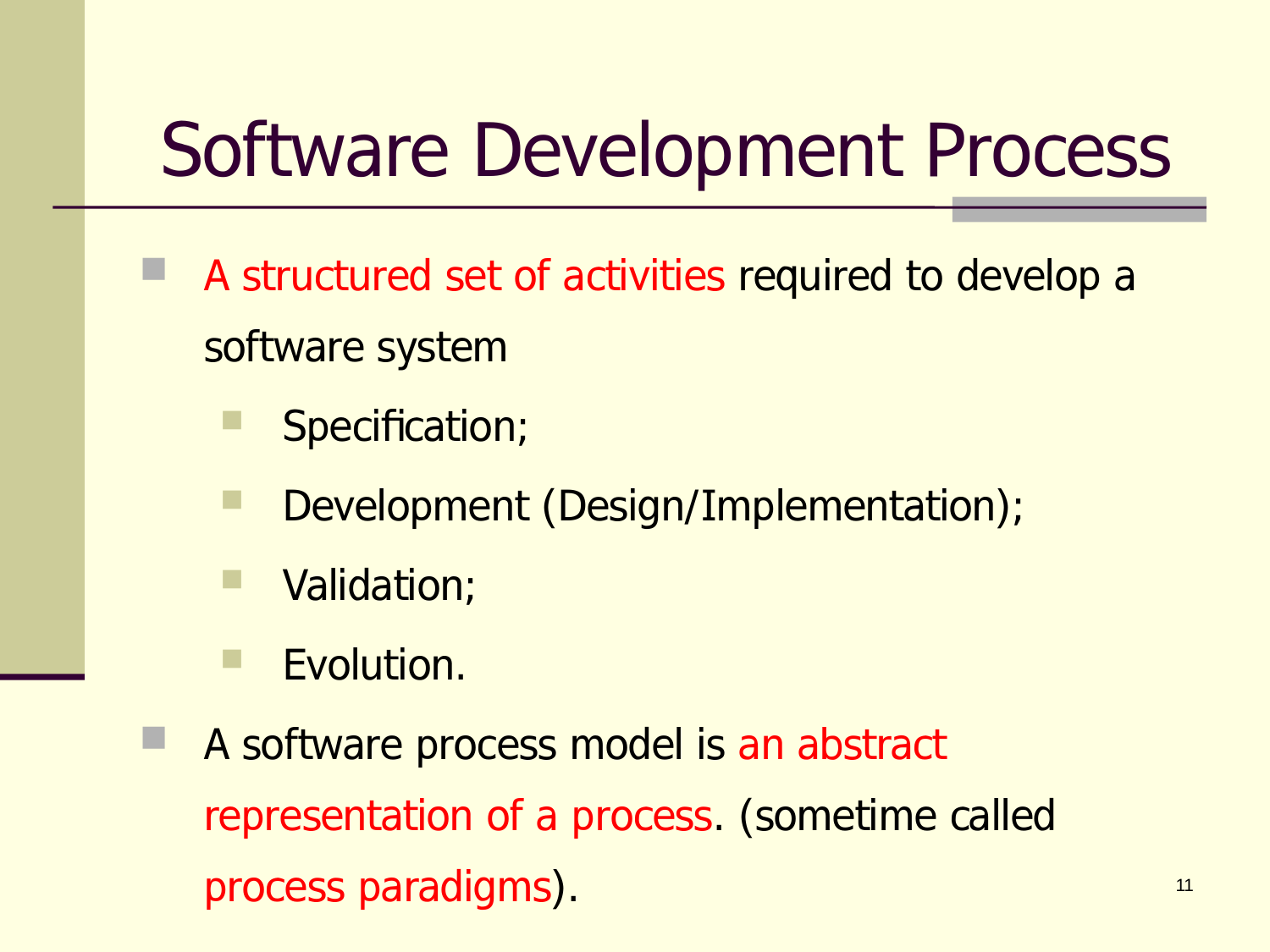

# Software Development Process
A structured set of activities required to develop a
software system
Specification;
Development (Design/Implementation);
Validation;
Evolution.
A software process model is an abstract representation of a process. (sometime called process paradigms).
11